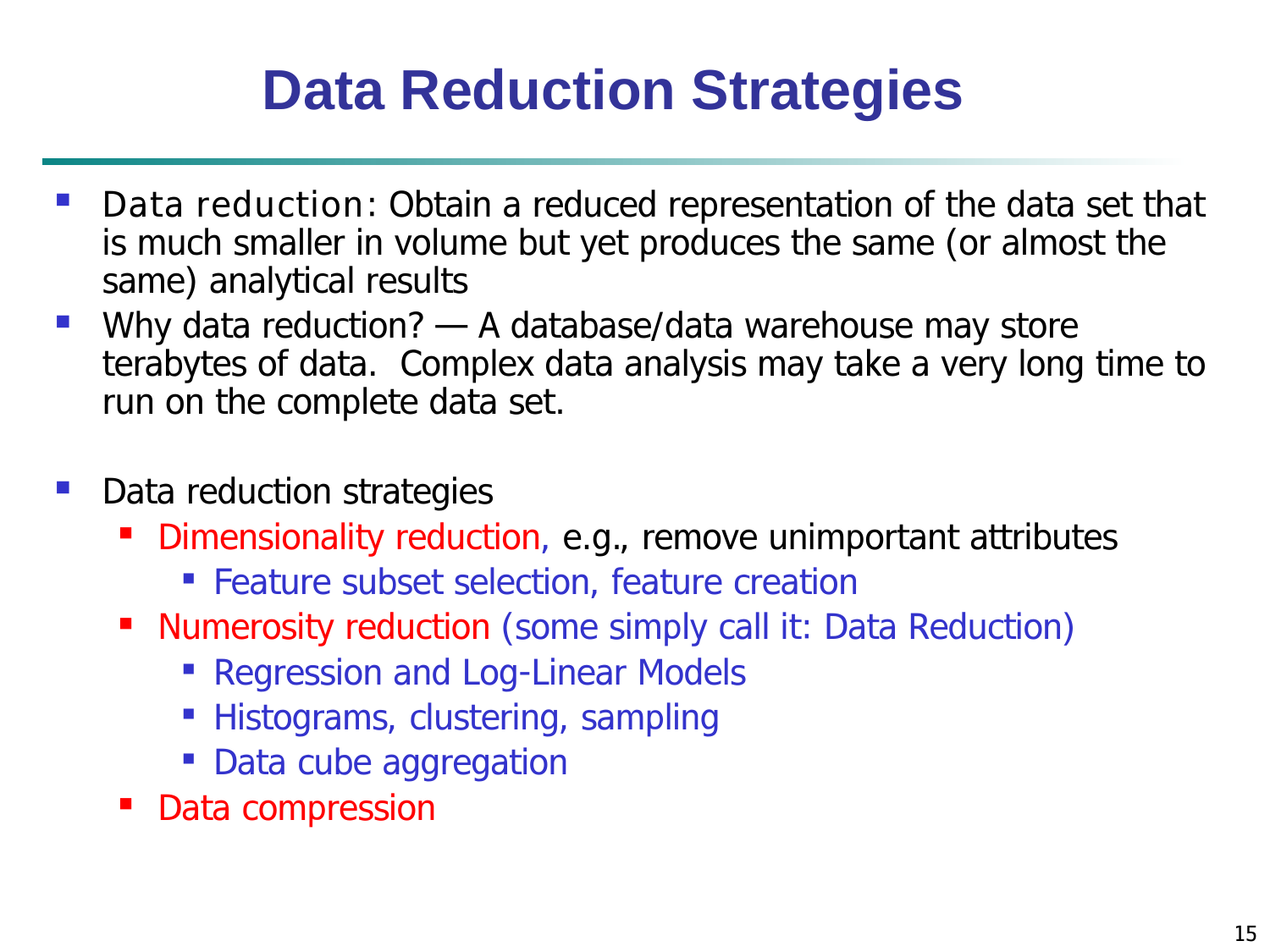

# Data Reduction Strategies
Data reduction: Obtain a reduced representation of the data set that is much smaller in volume but yet produces the same (or almost the same) analytical results
Why data reduction? — A database/data warehouse may store terabytes of data.  Complex data analysis may take a very long time to run on the complete data set.

Data reduction strategies
Dimensionality reduction, e.g., remove unimportant attributes
Feature subset selection, feature creation
Numerosity reduction (some simply call it: Data Reduction)
Regression and Log-Linear Models
Histograms, clustering, sampling
Data cube aggregation
Data compression
15